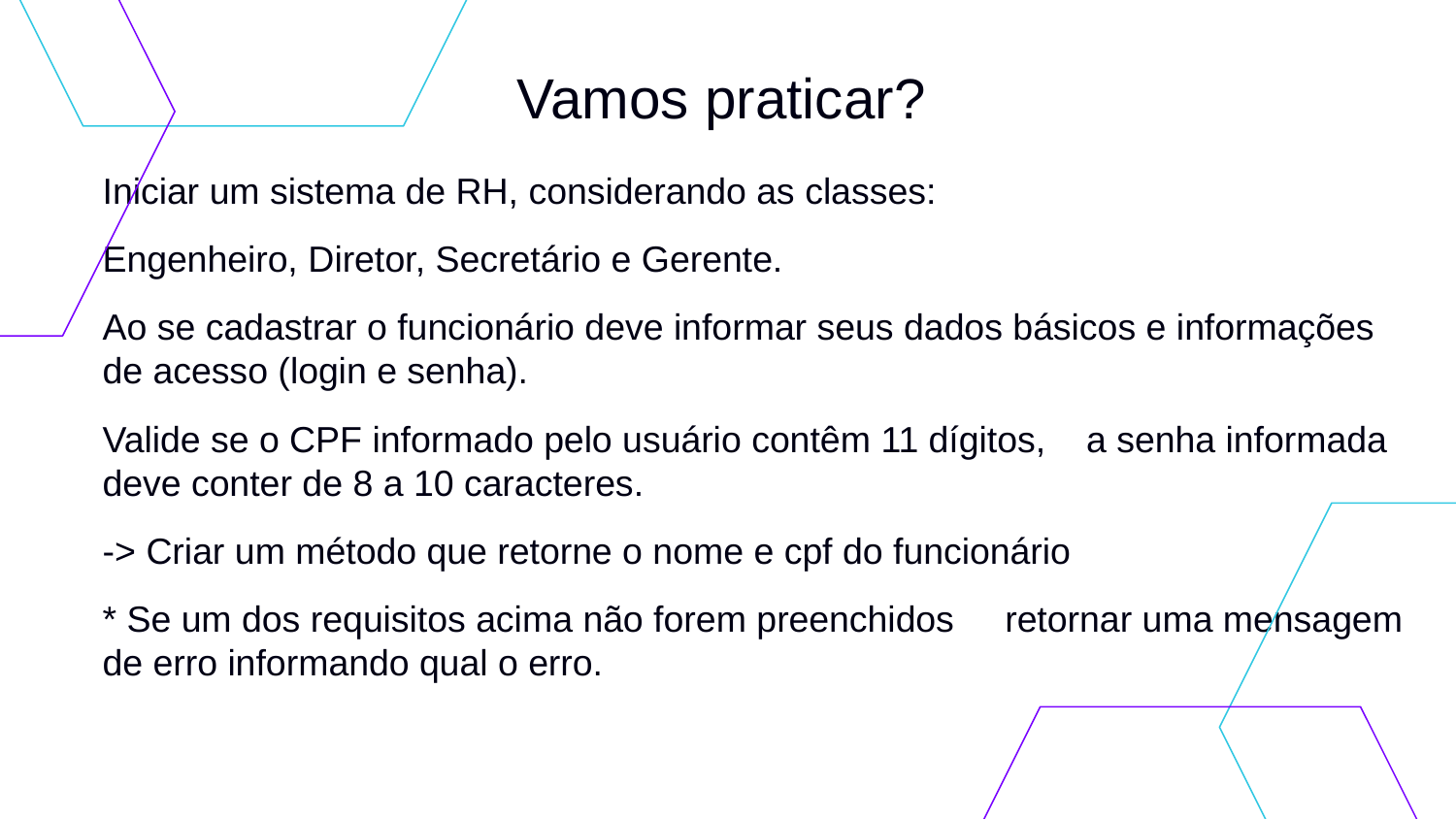

# Vamos praticar?
Iniciar um sistema de RH, considerando as classes:
Engenheiro, Diretor, Secretário e Gerente.
Ao se cadastrar o funcionário deve informar seus dados básicos e informações de acesso (login e senha).
Valide se o CPF informado pelo usuário contêm 11 dígitos,    a senha informada deve conter de 8 a 10 caracteres.
-> Criar um método que retorne o nome e cpf do funcionário
* Se um dos requisitos acima não forem preenchidos     retornar uma mensagem de erro informando qual o erro.